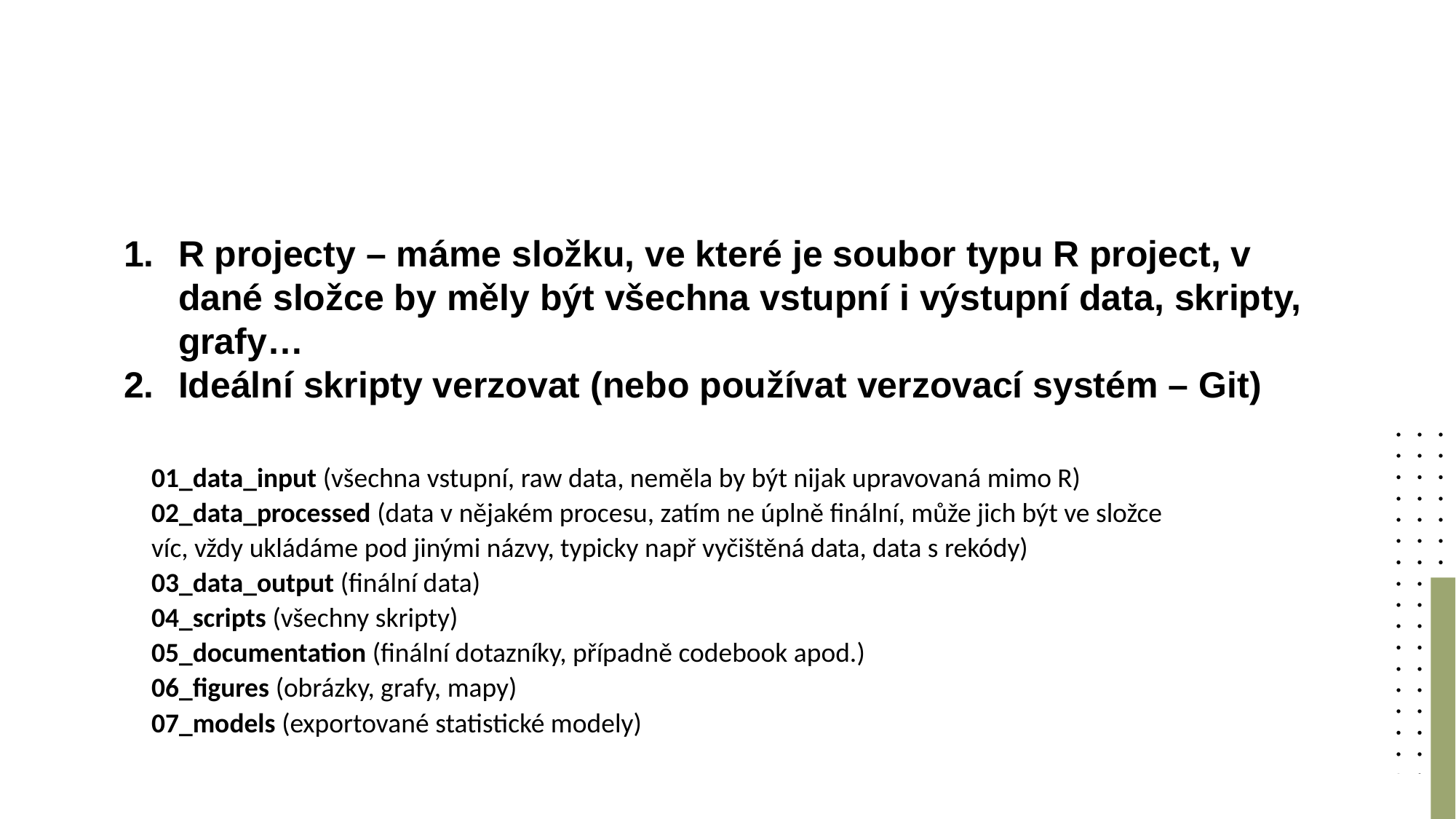

# ZákLAdní WORKFLOW
R projecty – máme složku, ve které je soubor typu R project, v dané složce by měly být všechna vstupní i výstupní data, skripty, grafy…
Ideální skripty verzovat (nebo používat verzovací systém – Git)

01_data_input (všechna vstupní, raw data, neměla by být nijak upravovaná mimo R)
02_data_processed (data v nějakém procesu, zatím ne úplně finální, může jich být ve složce víc, vždy ukládáme pod jinými názvy, typicky např vyčištěná data, data s rekódy)
03_data_output (finální data)
04_scripts (všechny skripty)
05_documentation (finální dotazníky, případně codebook apod.)
06_figures (obrázky, grafy, mapy)
07_models (exportované statistické modely)